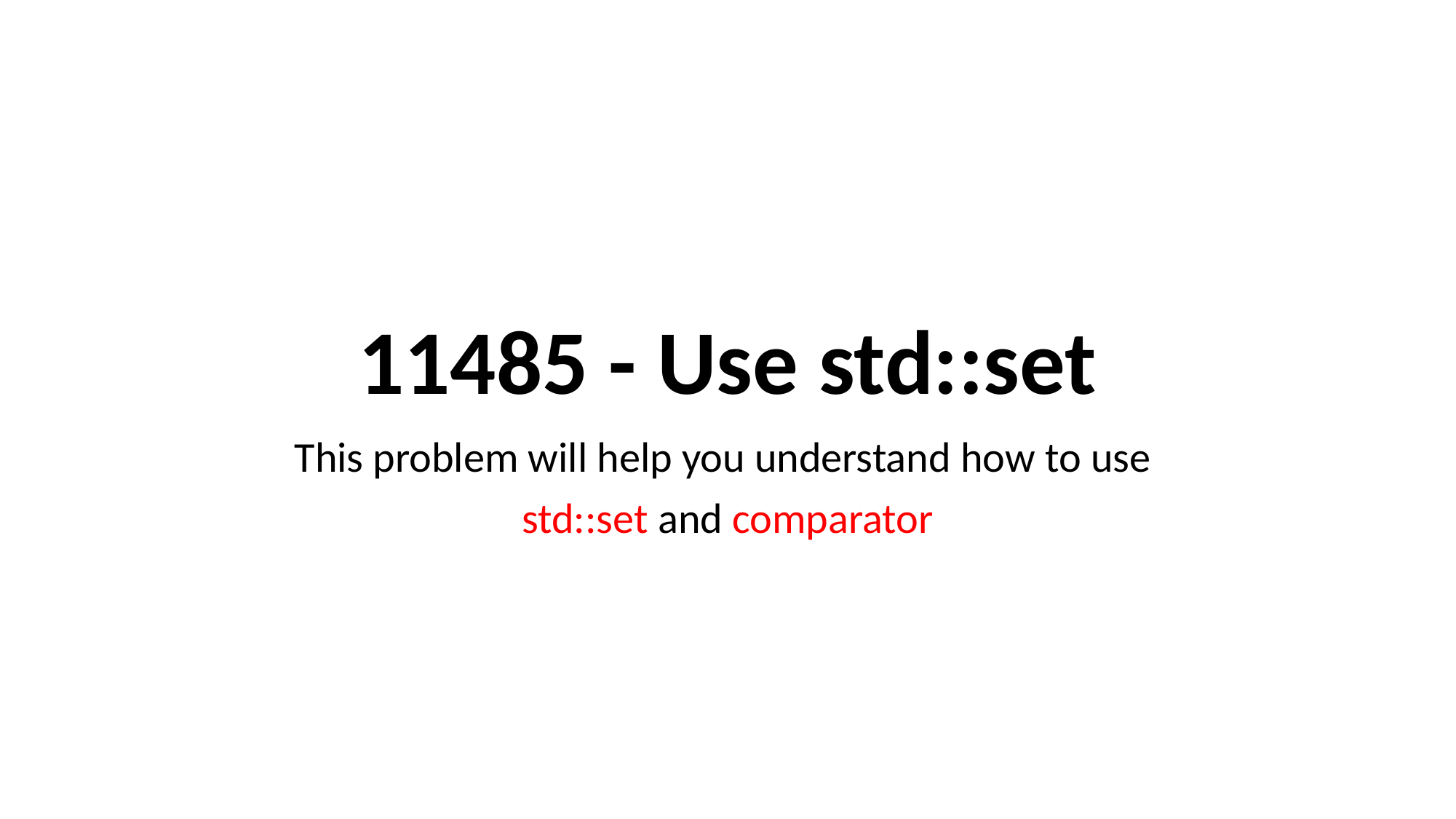

# 11485 - Use std::set
This problem will help you understand how to use
std::set and comparator